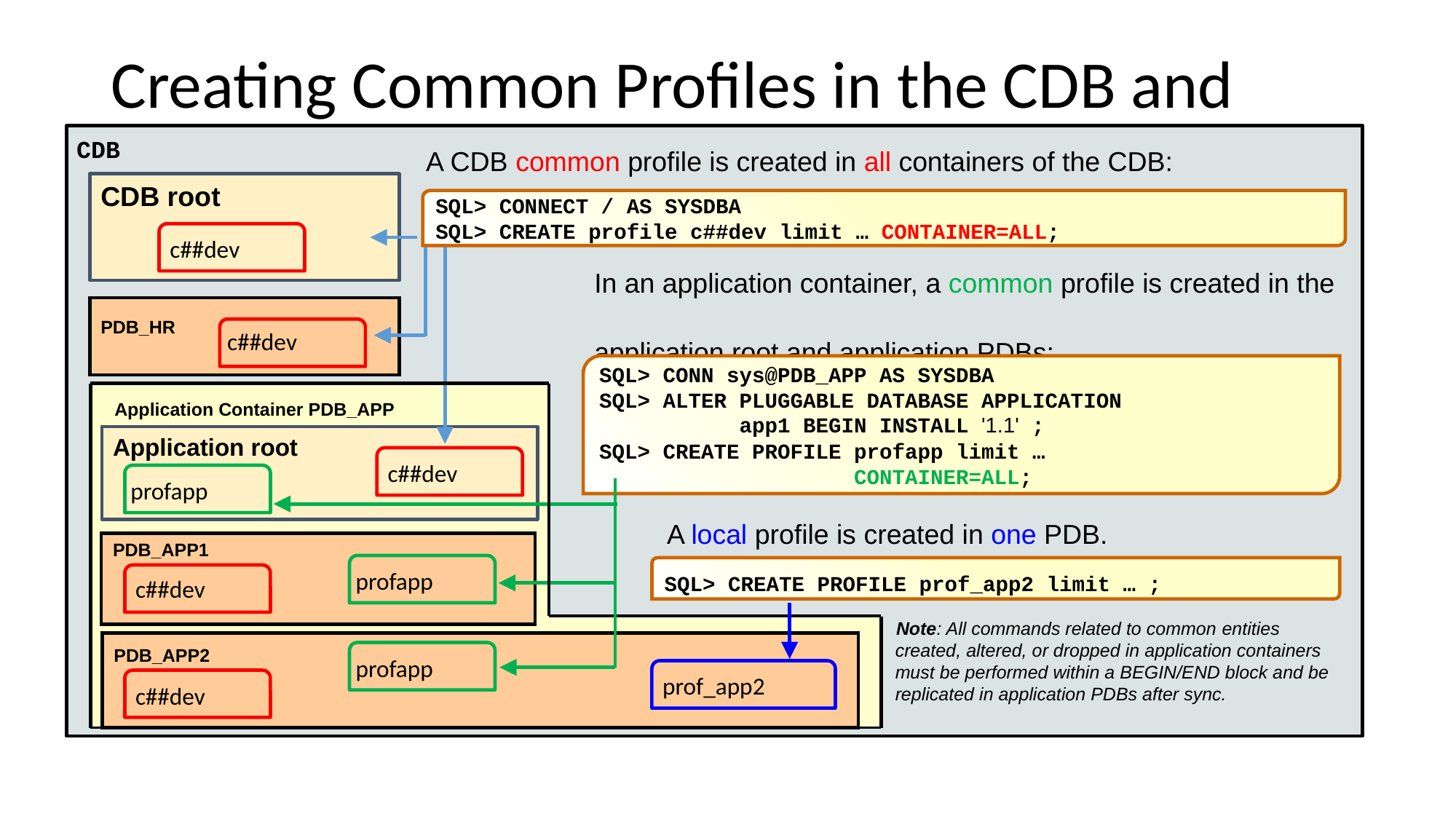

# Creating Common Profiles in the CDB and PDBs

CDB
A CDB common profile is created in all containers of the CDB:

                      In an application container, a common profile is created in the
                      application root and application PDBs:
CDB root
SQL> CONNECT / AS SYSDBA
SQL> CREATE profile c##dev limit … CONTAINER=ALL;

c##dev

PDB_HR

c##dev
SQL> CONN sys@PDB_APP AS SYSDBA
SQL> ALTER PLUGGABLE DATABASE APPLICATION
           app1 BEGIN INSTALL '1.1' ;
SQL> CREATE PROFILE profapp limit …
                    CONTAINER=ALL;

Application Container PDB_APP
Application root

c##dev

profapp
A local profile is created in one PDB.
PDB_APP1

SQL> CREATE PROFILE prof_app2 limit … ;
profapp

c##dev

Note: All commands related to common entities created, altered, or dropped in application containers must be performed within a BEGIN/END block and be replicated in application PDBs after sync.

PDB_APP2

profapp

prof_app2

c##dev